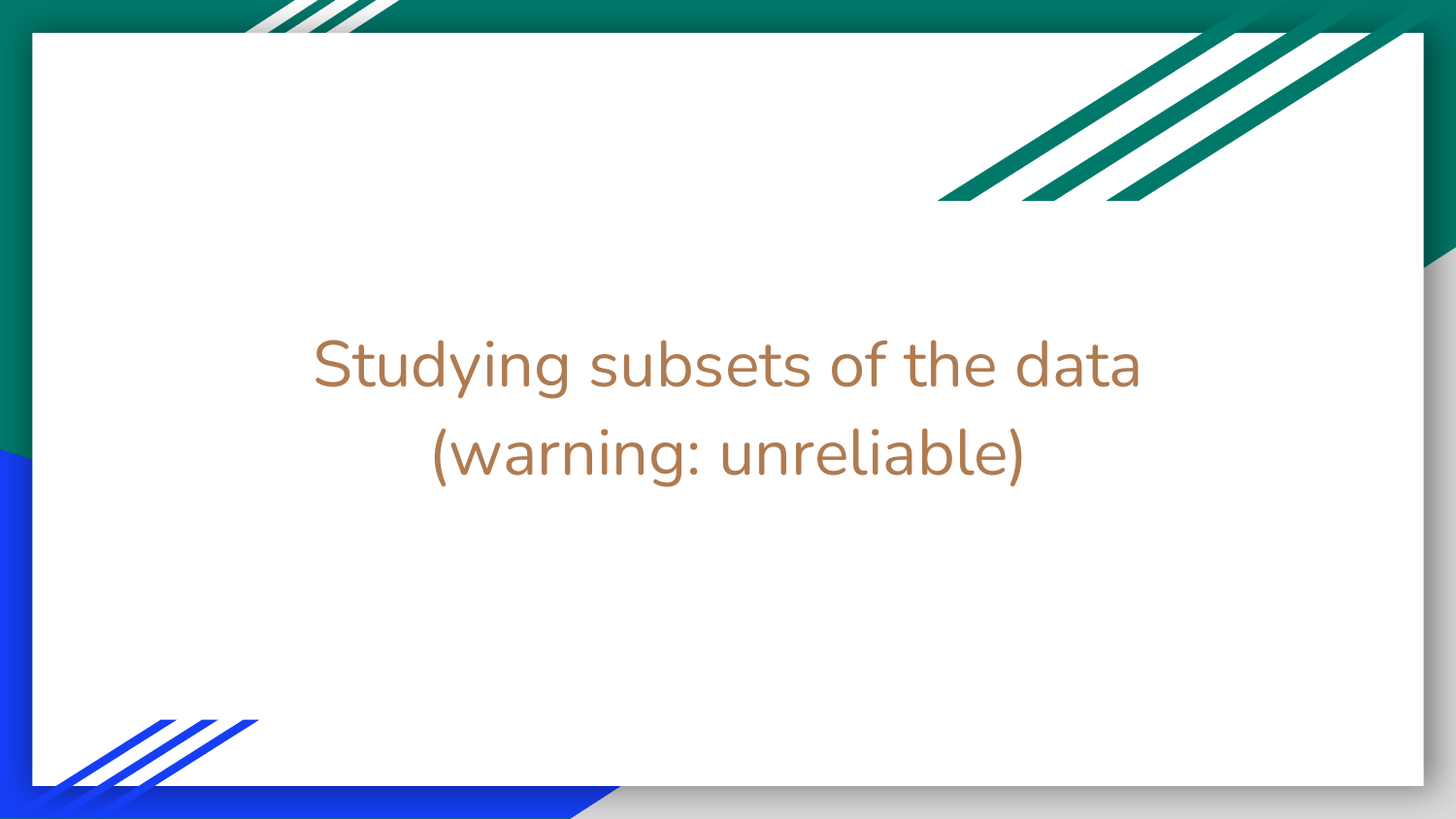

# Studying subsets of the data
(warning: unreliable)